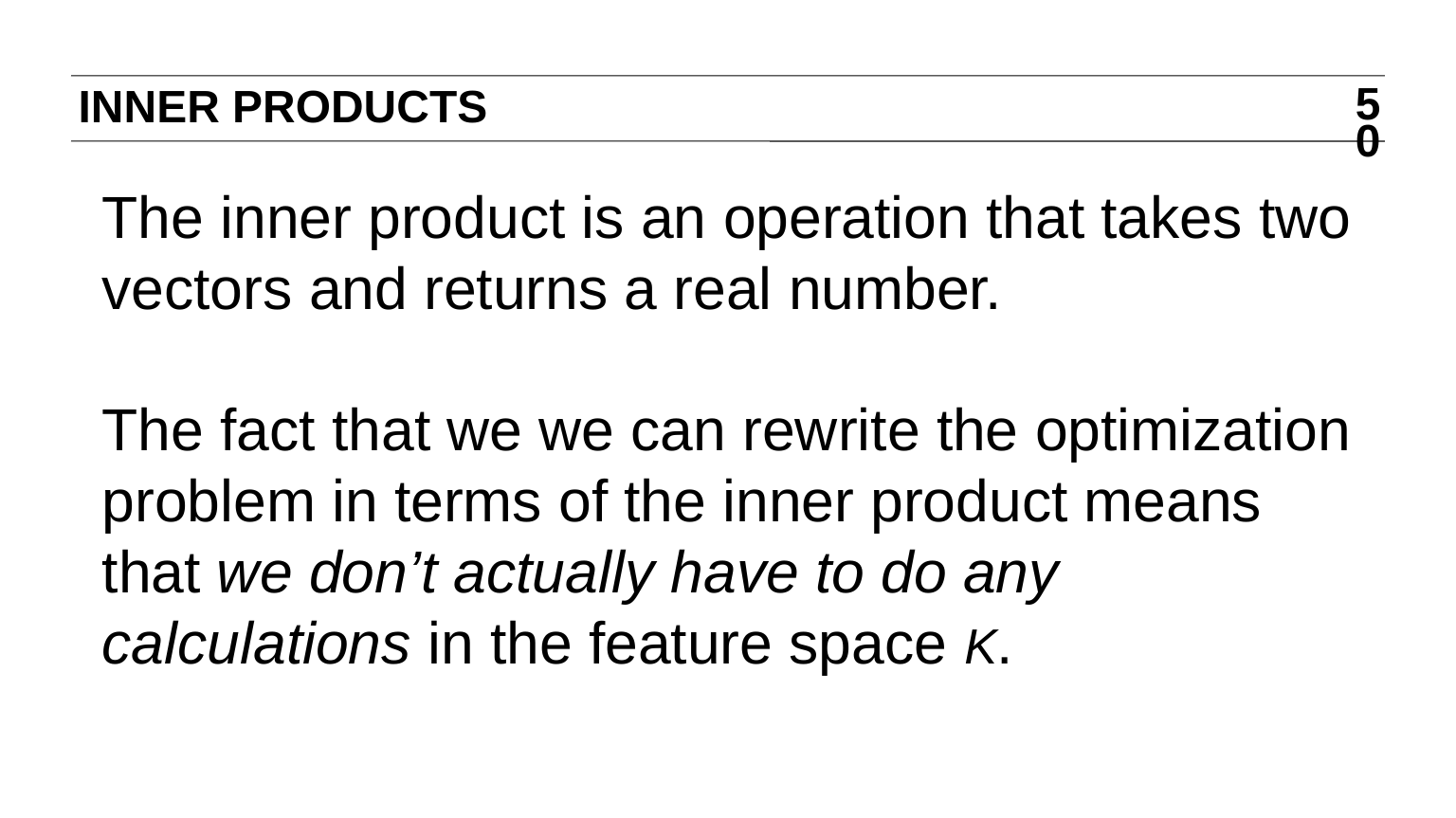

Inner products
50
The inner product is an operation that takes two vectors and returns a real number.

The fact that we we can rewrite the optimization problem in terms of the inner product means that we don’t actually have to do any calculations in the feature space K.